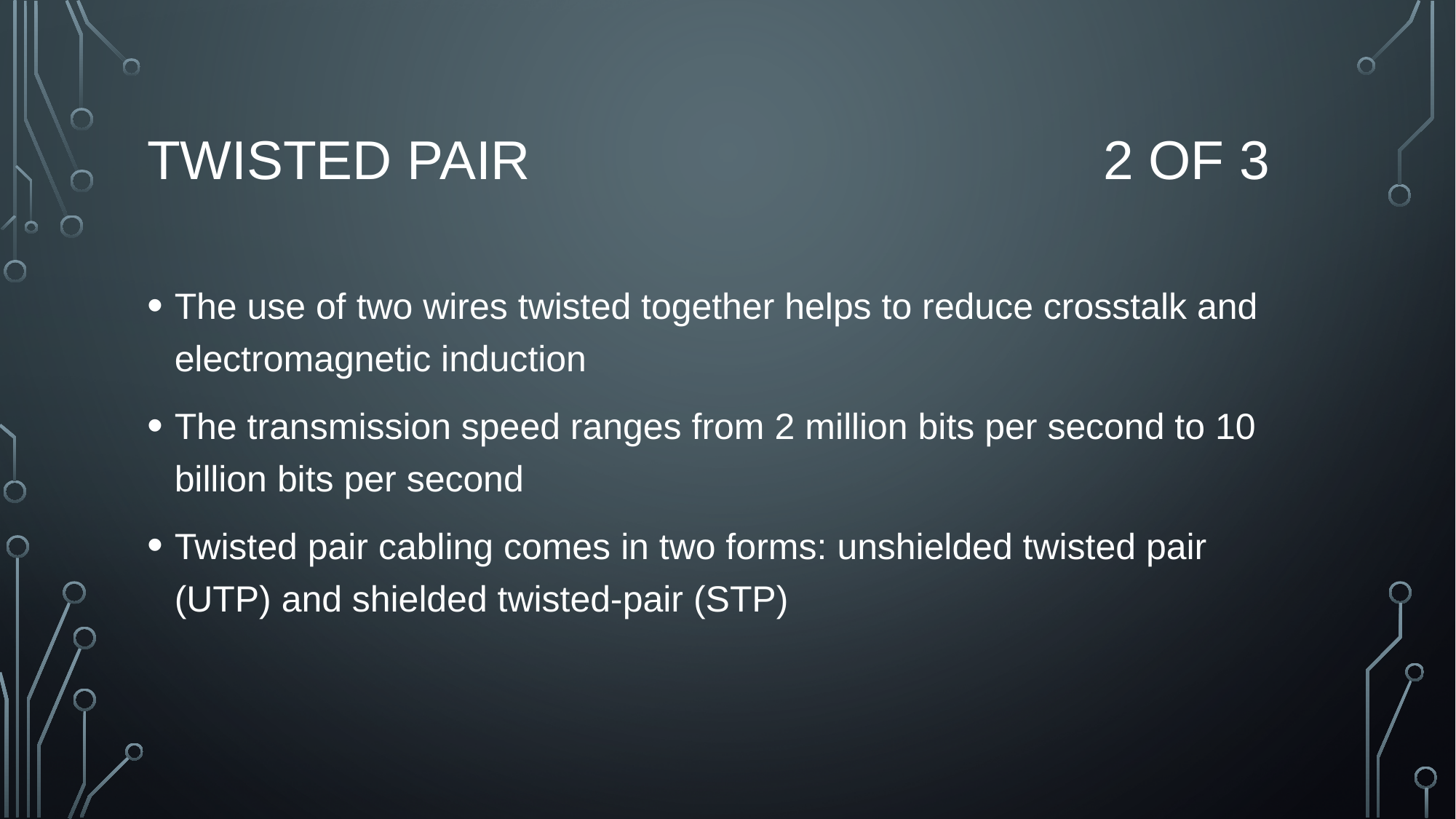

# Twisted Pair                                      2 of 3
The use of two wires twisted together helps to reduce crosstalk and electromagnetic induction
The transmission speed ranges from 2 million bits per second to 10 billion bits per second
Twisted pair cabling comes in two forms: unshielded twisted pair (UTP) and shielded twisted-pair (STP)